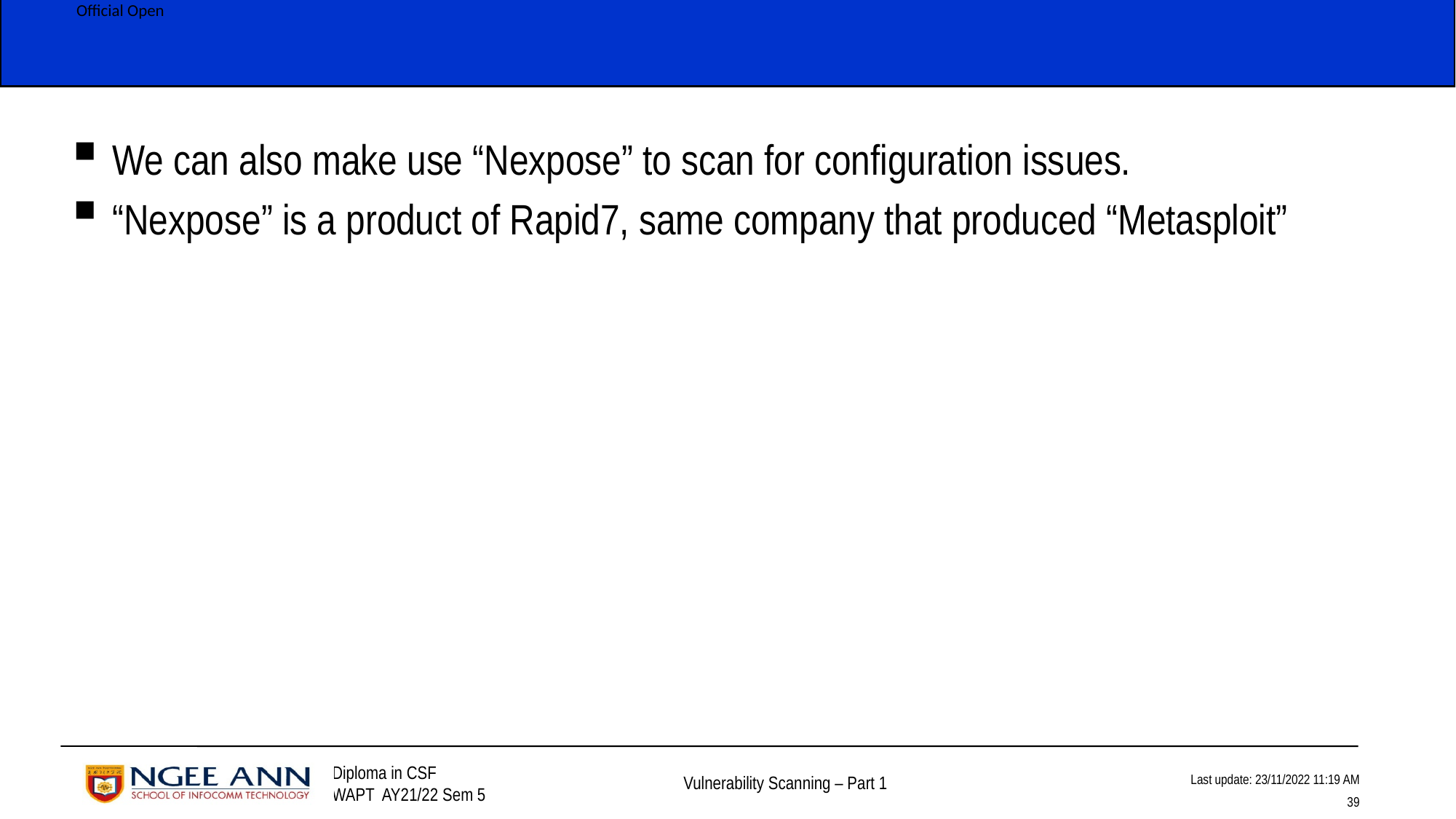

We can also make use “Nexpose” to scan for configuration issues.
“Nexpose” is a product of Rapid7, same company that produced “Metasploit”